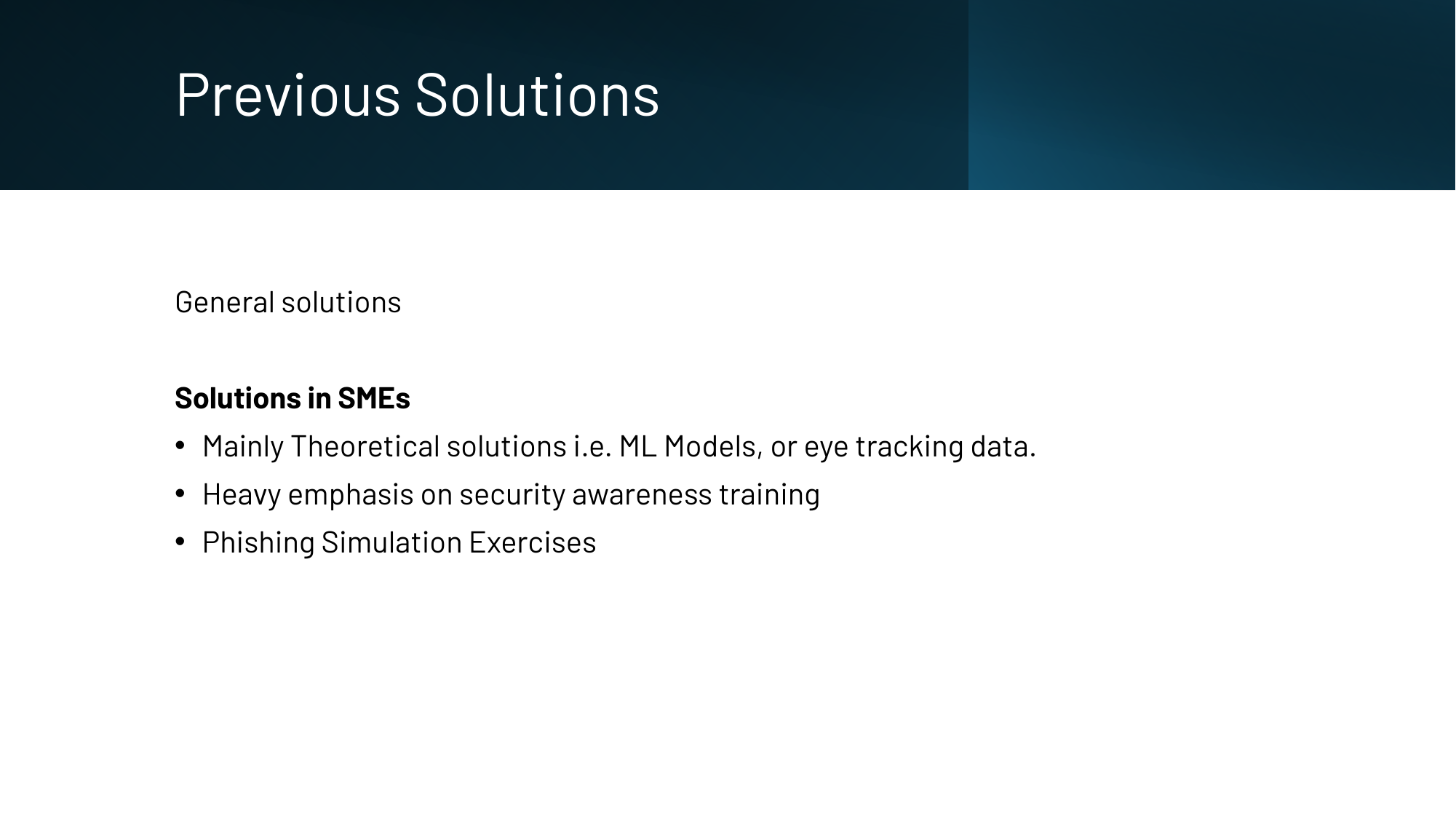

# Previous Solutions
General solutions

Solutions in SMEs
Mainly Theoretical solutions i.e. ML Models, or eye tracking data.
Heavy emphasis on security awareness training
Phishing Simulation Exercises